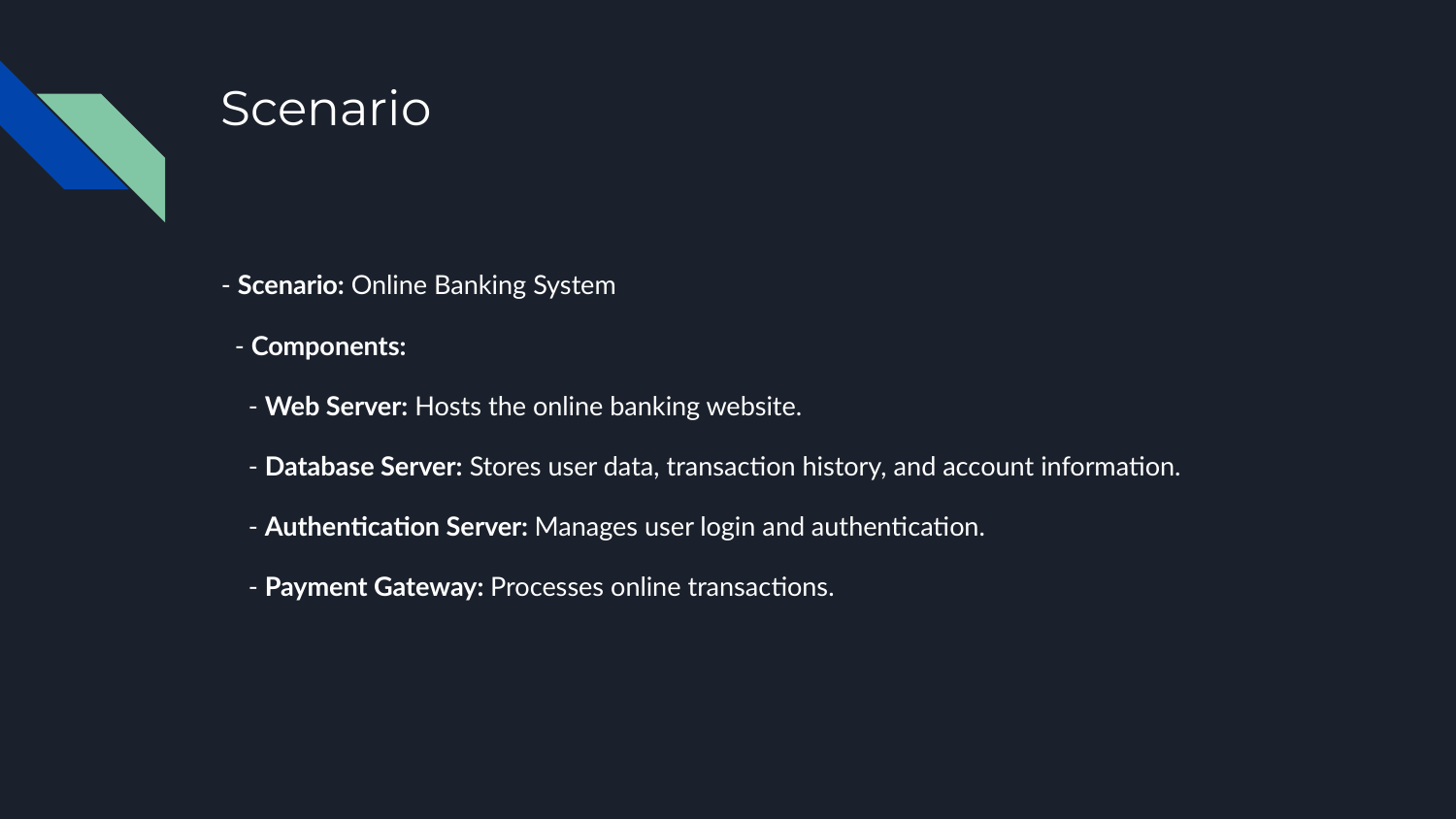

# Scenario
- Scenario: Online Banking System
  - Components:
    - Web Server: Hosts the online banking website.
    - Database Server: Stores user data, transaction history, and account information.
    - Authentication Server: Manages user login and authentication.
    - Payment Gateway: Processes online transactions.